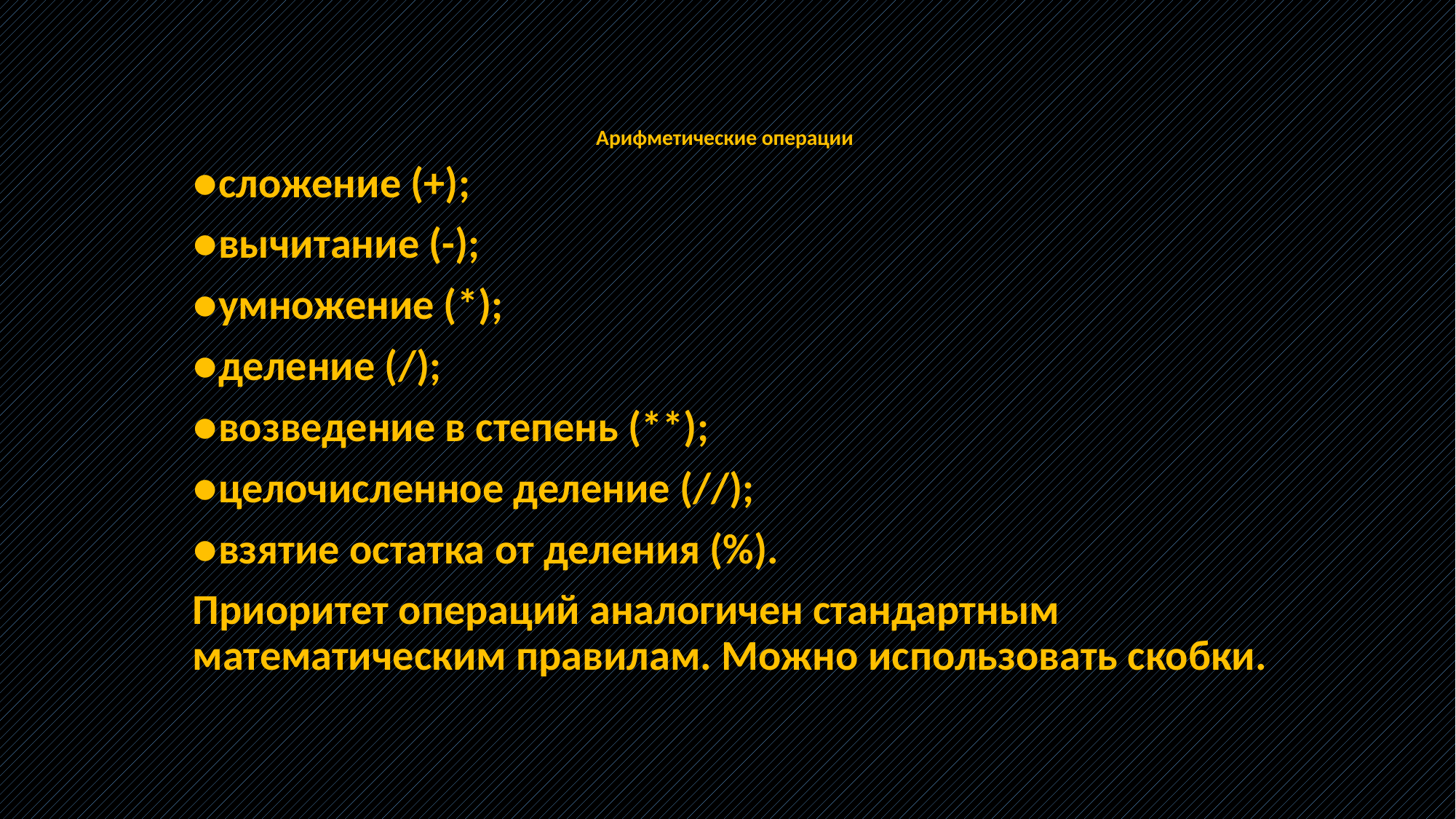

# Арифметические операции
●сложение (+);
●вычитание (-);
●умножение (*);
●деление (/);
●возведение в степень (**);
●целочисленное деление (//);
●взятие остатка от деления (%).
Приоритет операций аналогичен стандартным математическим правилам. Можно использовать скобки.